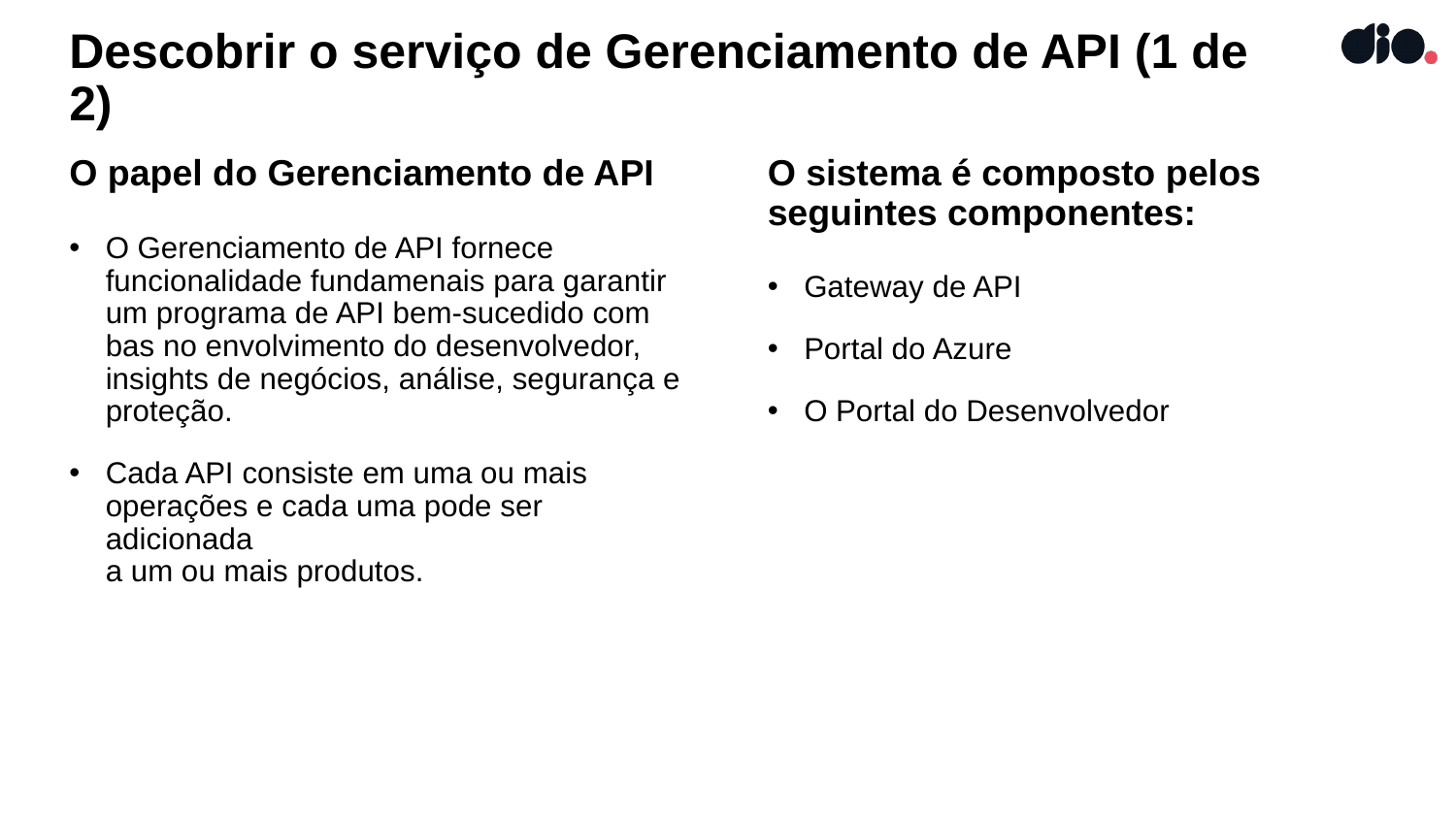

# Descobrir o serviço de Gerenciamento de API (1 de 2)
O papel do Gerenciamento de API
O Gerenciamento de API fornece funcionalidade fundamenais para garantir
um programa de API bem-sucedido com bas no envolvimento do desenvolvedor, insights de negócios, análise, segurança e proteção.
Cada API consiste em uma ou mais operações e cada uma pode ser adicionada
a um ou mais produtos.

O sistema é composto pelos seguintes componentes:
Gateway de API
Portal do Azure
O Portal do Desenvolvedor